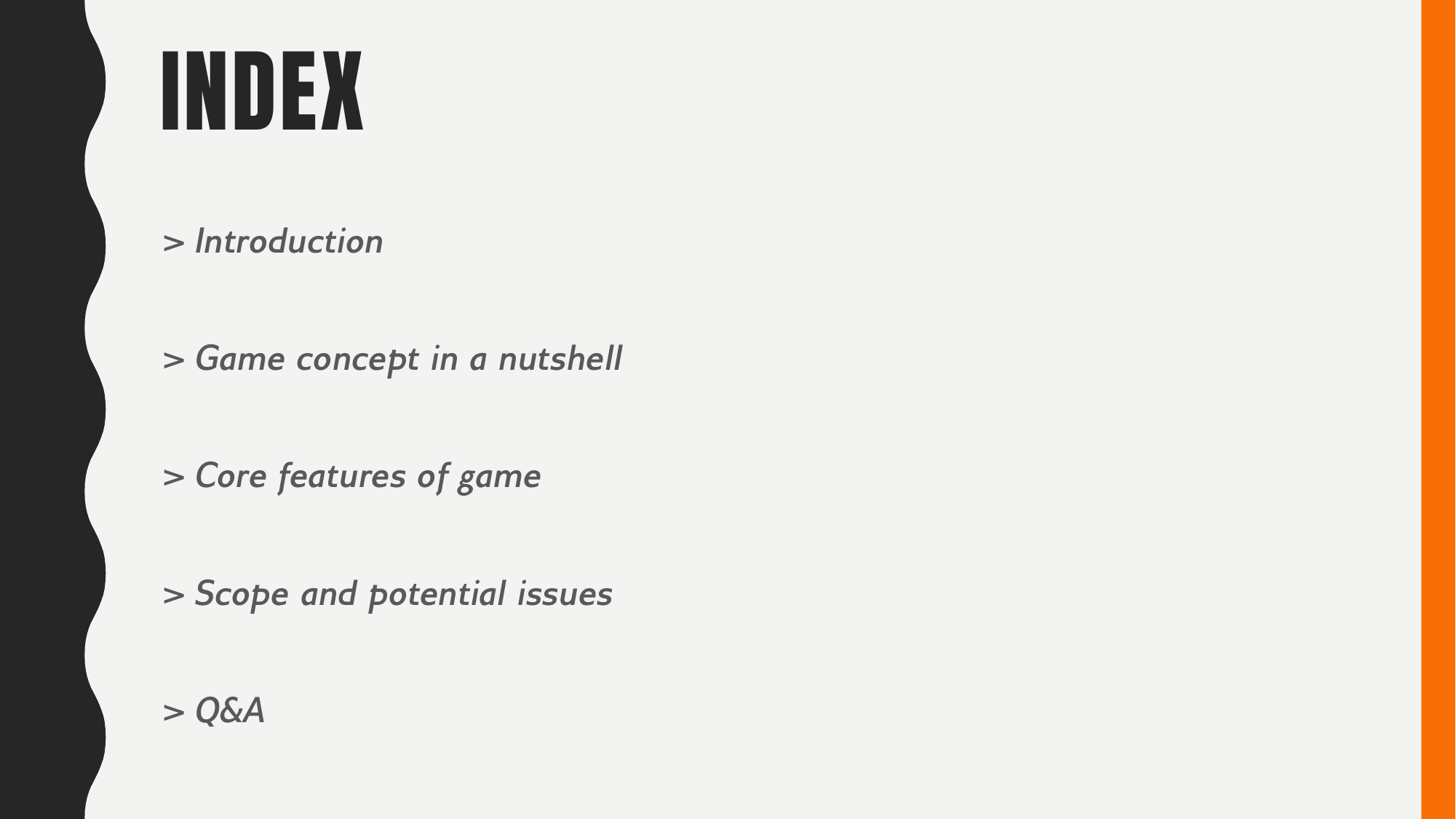

# index
> Introduction

> Game concept in a nutshell

> Core features of game

> Scope and potential issues

> Q&A